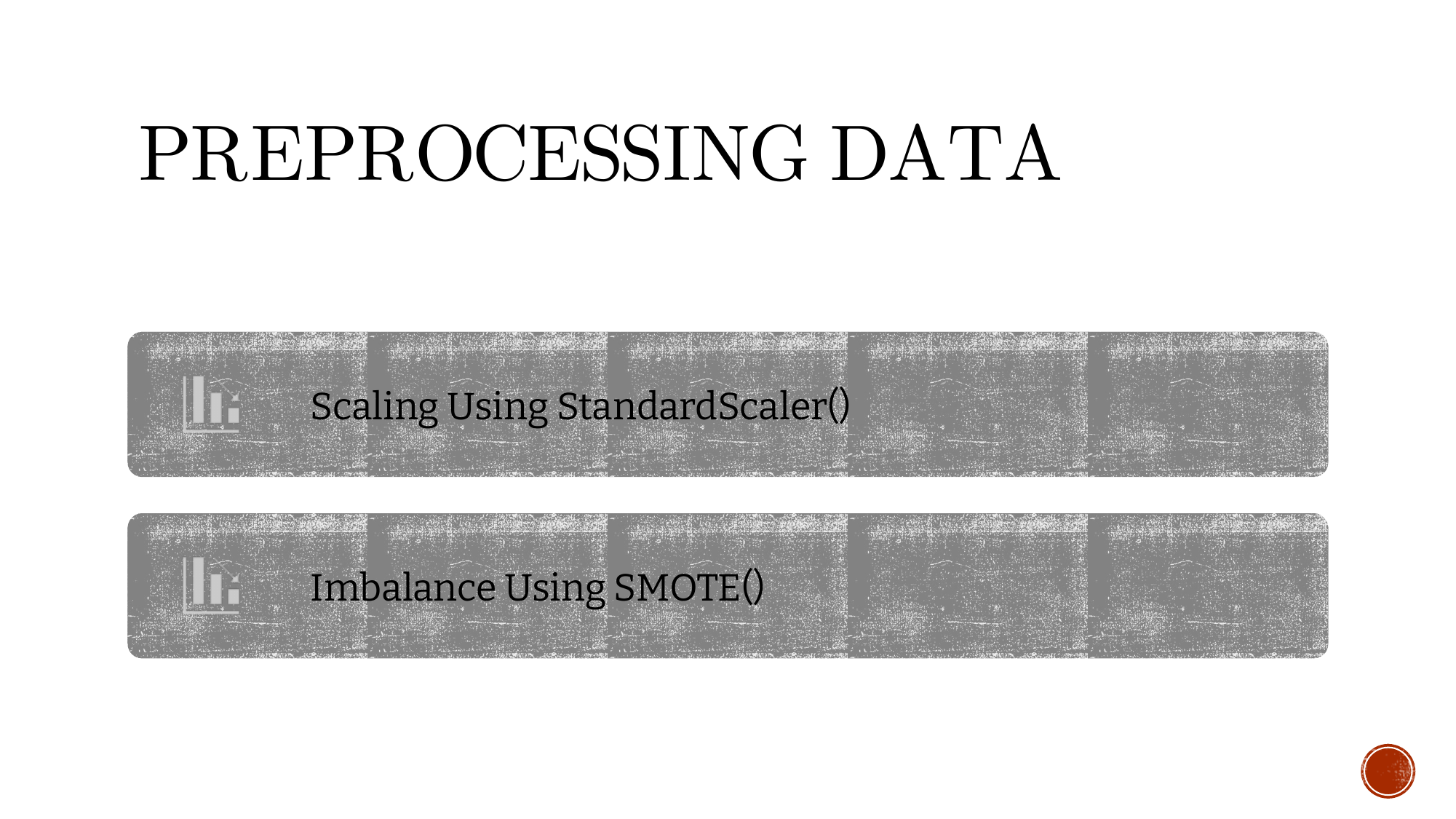

# Preprocessing data
Scaling Using StandardScaler()
Imbalance Using SMOTE()